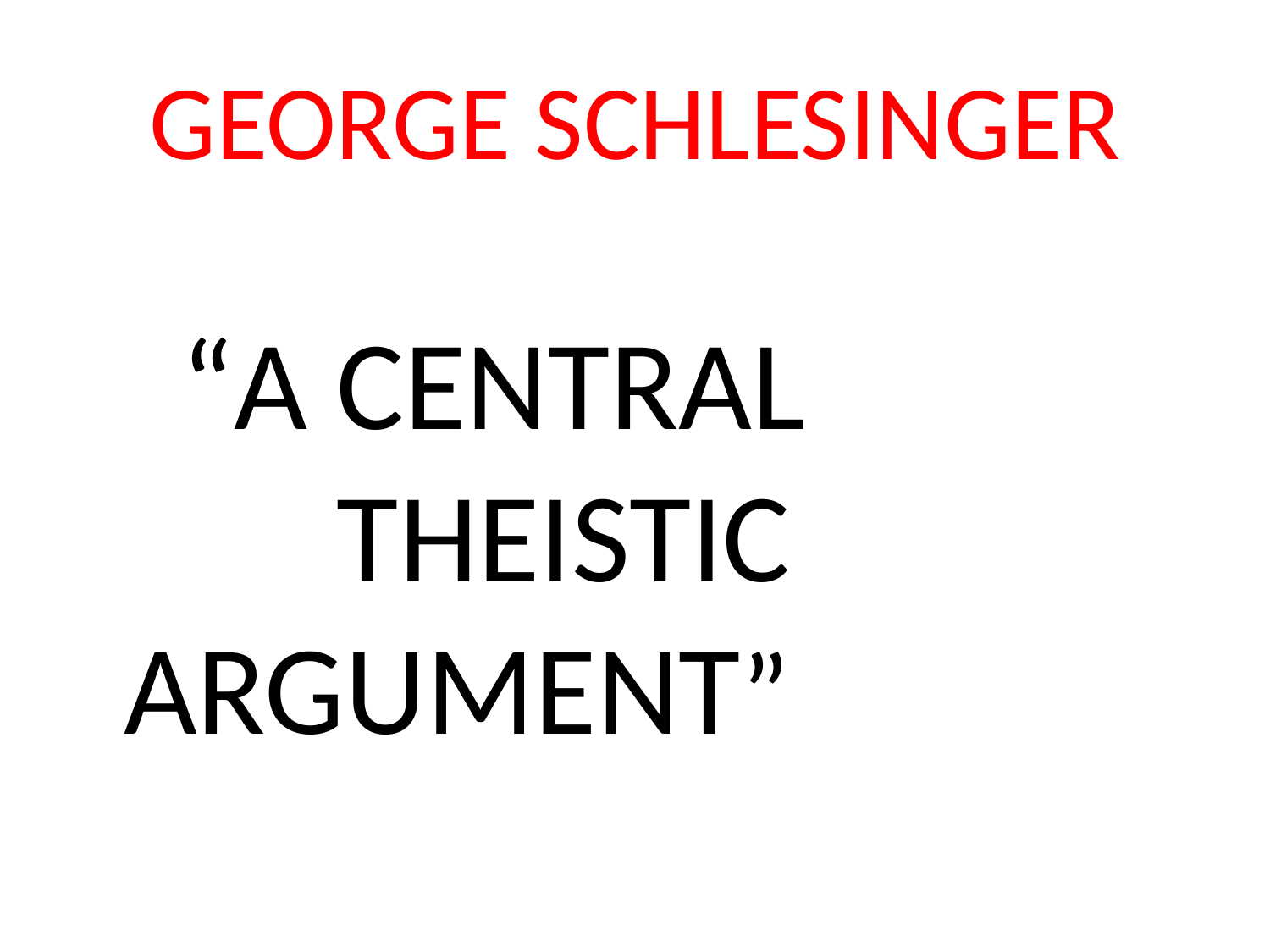

# GEORGE SCHLESINGER
    “A CENTRAL    		  	   THEISTIC    		ARGUMENT”